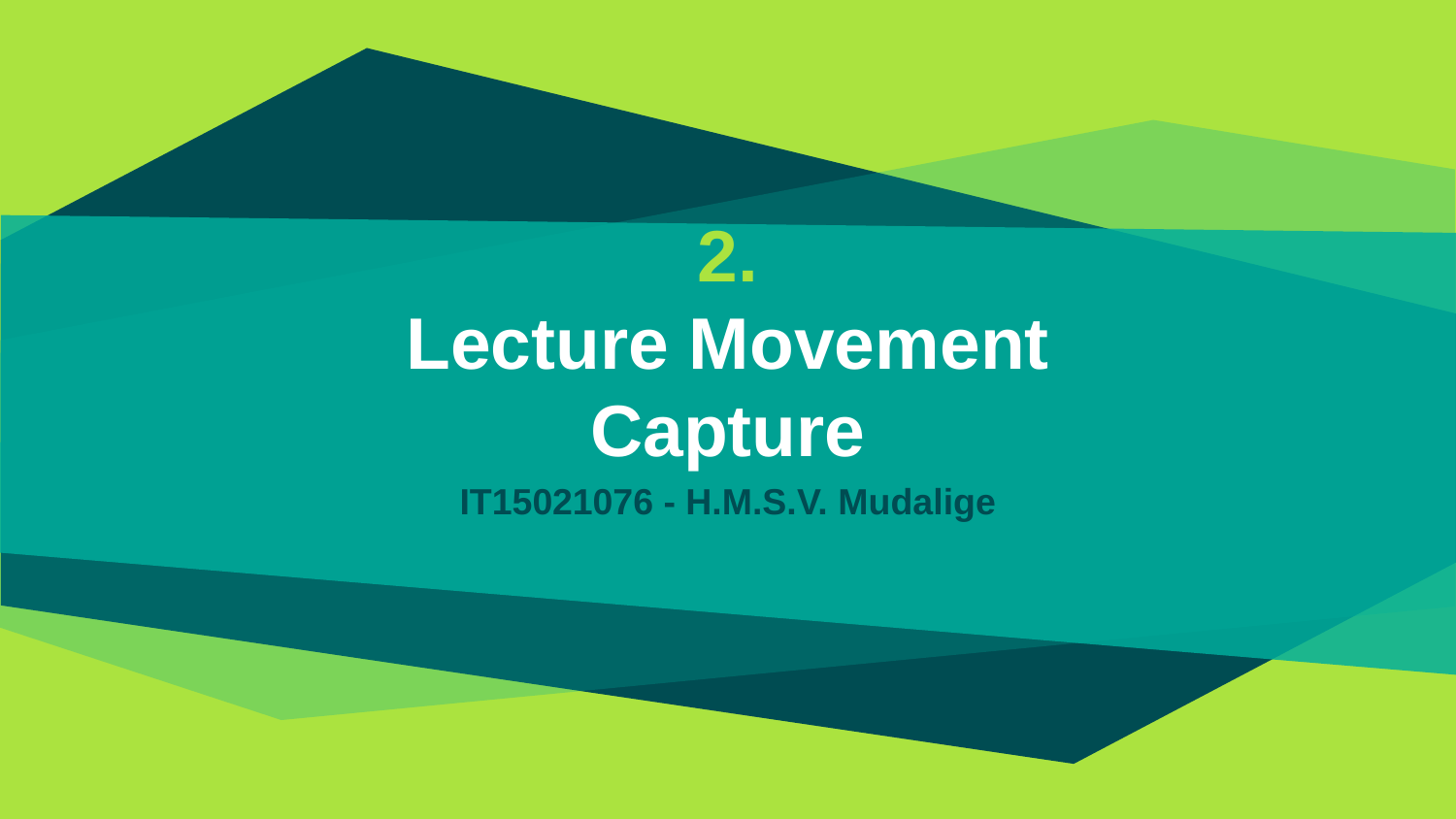

# 2.
Lecture Movement Capture
IT15021076 - H.M.S.V. Mudalige